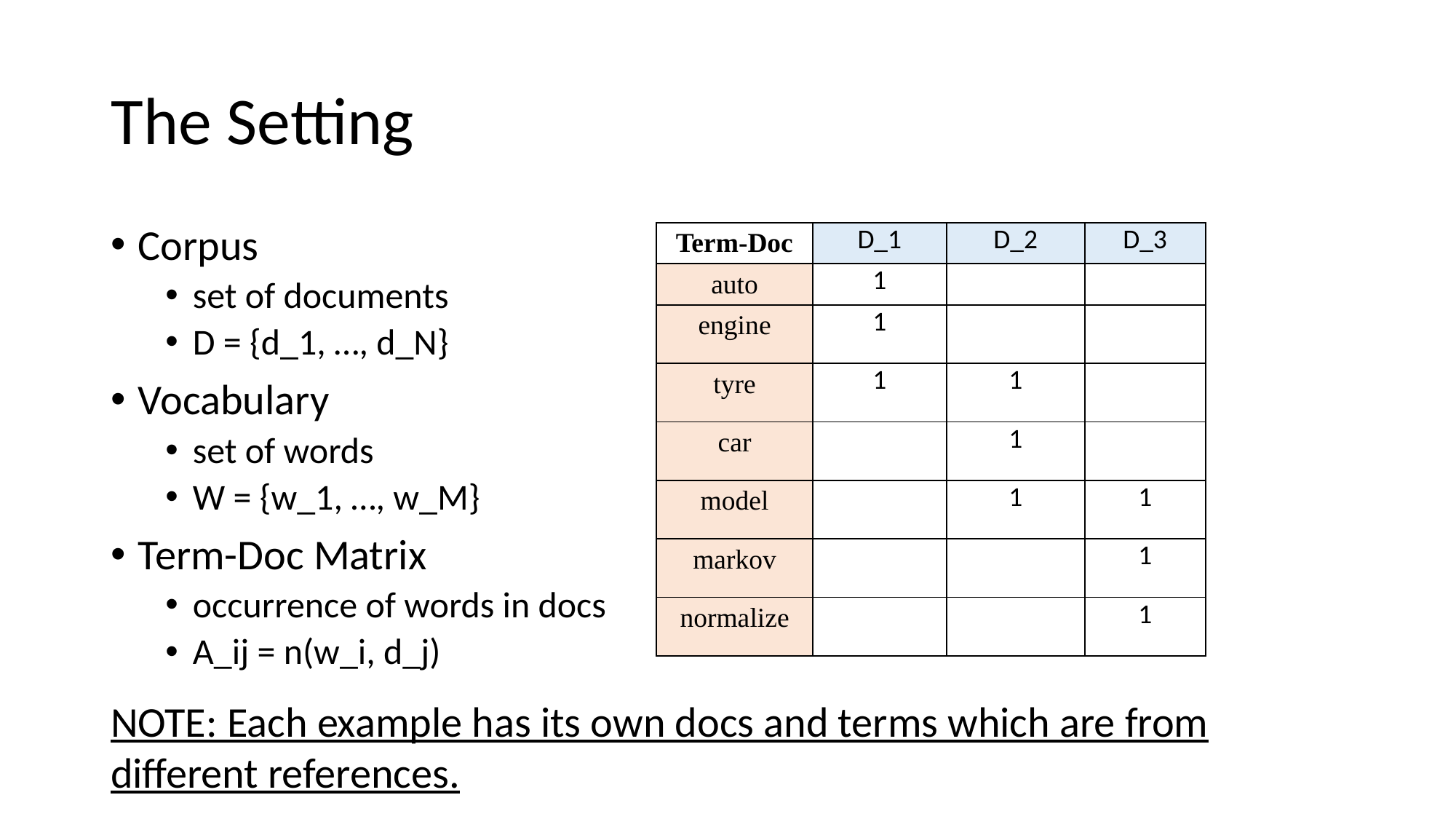

# The Setting
Corpus
set of documents
D = {d_1, …, d_N}
Vocabulary
set of words
W = {w_1, …, w_M}
Term-Doc Matrix
occurrence of words in docs
A_ij = n(w_i, d_j)
| Term-Doc | D\_1 | D\_2 | D\_3 |
| --- | --- | --- | --- |
| auto | 1 |  |  |
| engine | 1 |  |  |
| tyre | 1 | 1 |  |
| car |  | 1 |  |
| model |  | 1 | 1 |
| markov |  |  | 1 |
| normalize |  |  | 1 |
NOTE: Each example has its own docs and terms which are from different references.